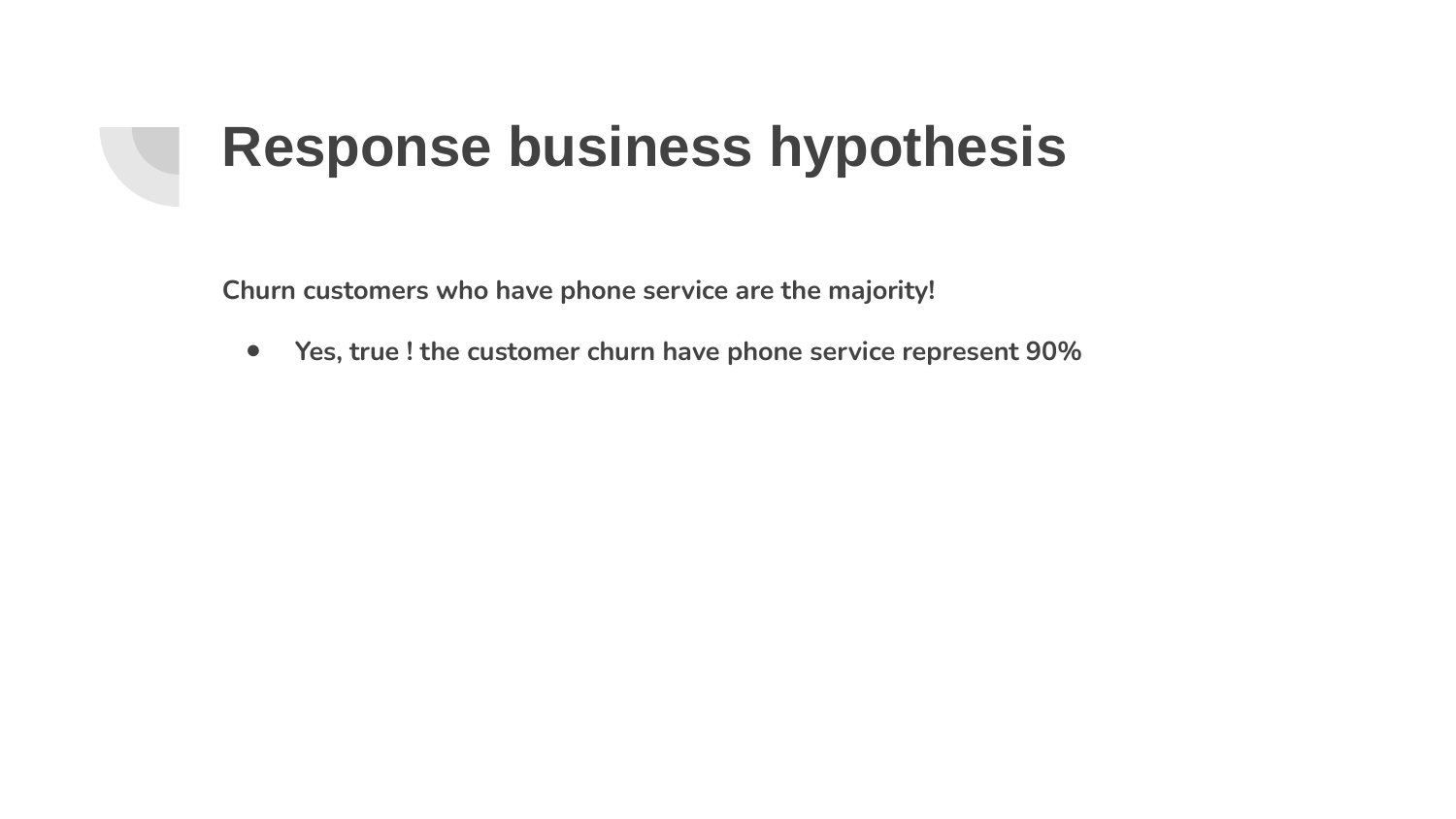

# Response business hypothesis
Churn customers who have phone service are the majority!
Yes, true ! the customer churn have phone service represent 90%